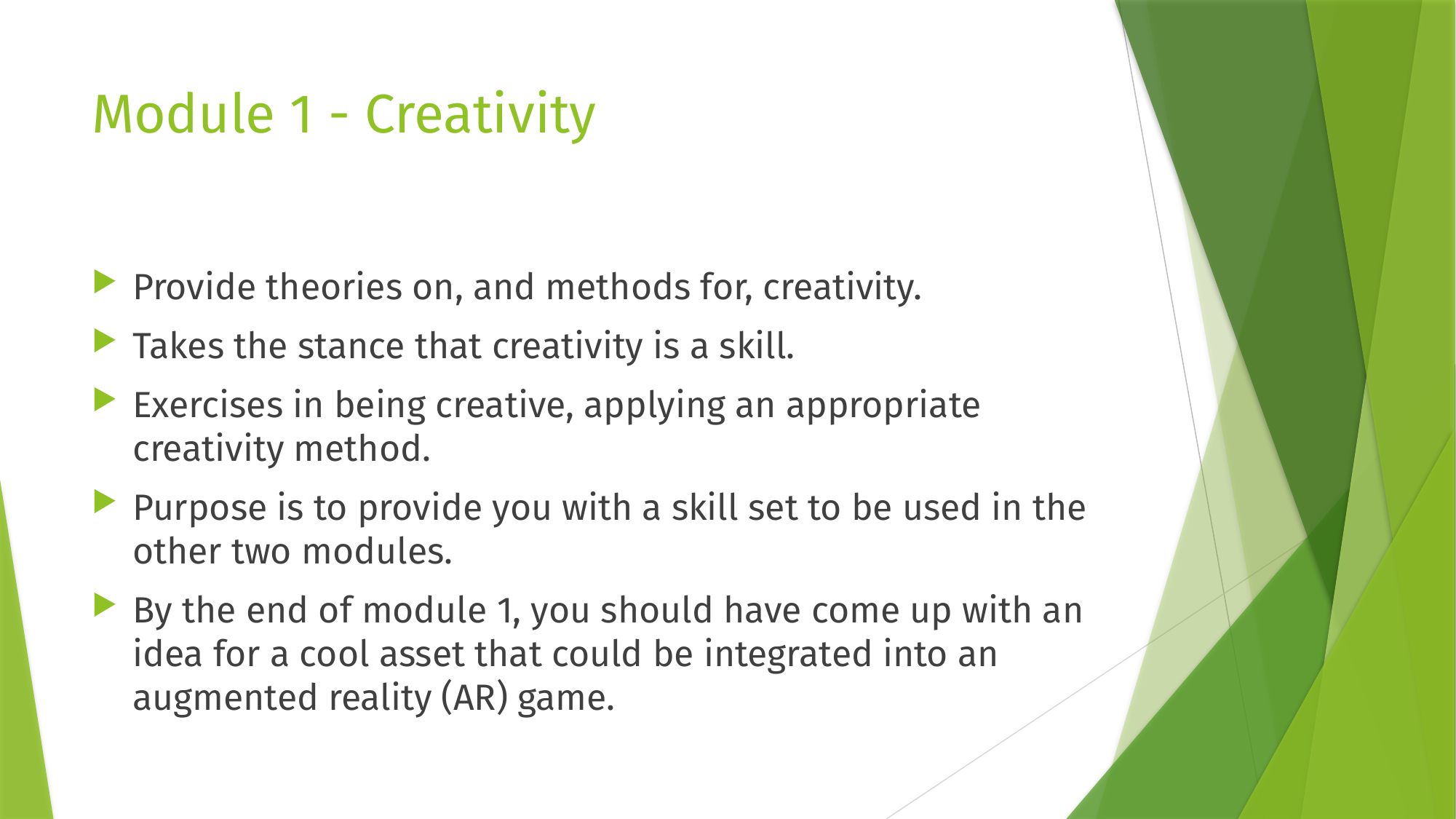

# Module 1 - Creativity
Provide theories on, and methods for, creativity.
Takes the stance that creativity is a skill.
Exercises in being creative, applying an appropriate creativity method.
Purpose is to provide you with a skill set to be used in the other two modules.
By the end of module 1, you should have come up with an idea for a cool asset that could be integrated into an augmented reality (AR) game.